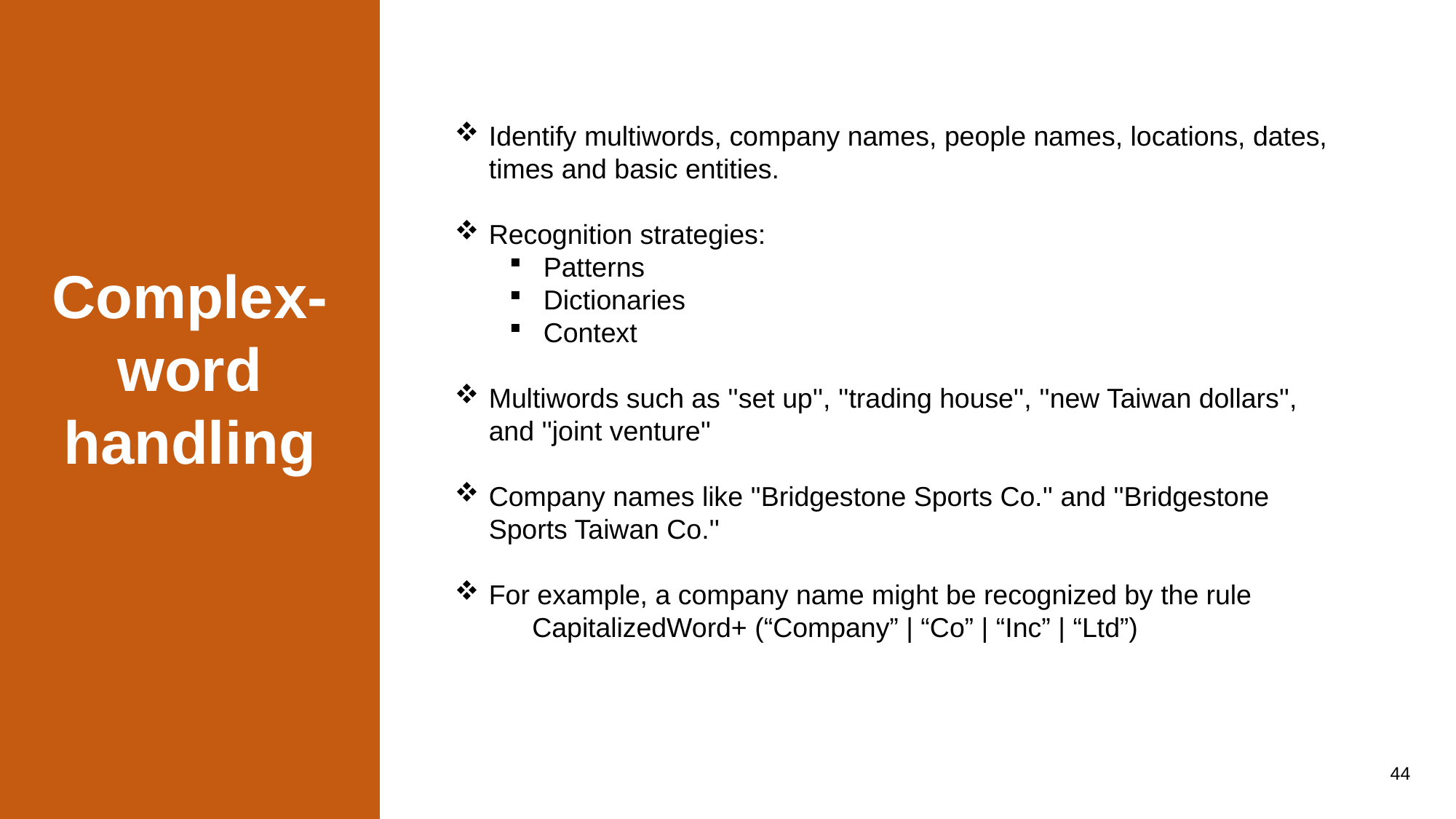

Identify multiwords, company names, people names, locations, dates, times and basic entities.

Recognition strategies:
Patterns
Dictionaries
Context

Multiwords such as ''set up'', ''trading house'', ''new Taiwan dollars'', and ''joint venture''

Company names like ''Bridgestone Sports Co.'' and ''Bridgestone Sports Taiwan Co.''

For example, a company name might be recognized by the rule
   CapitalizedWord+ (“Company” | “Co” | “Inc” | “Ltd”)

Complex-word handling

44